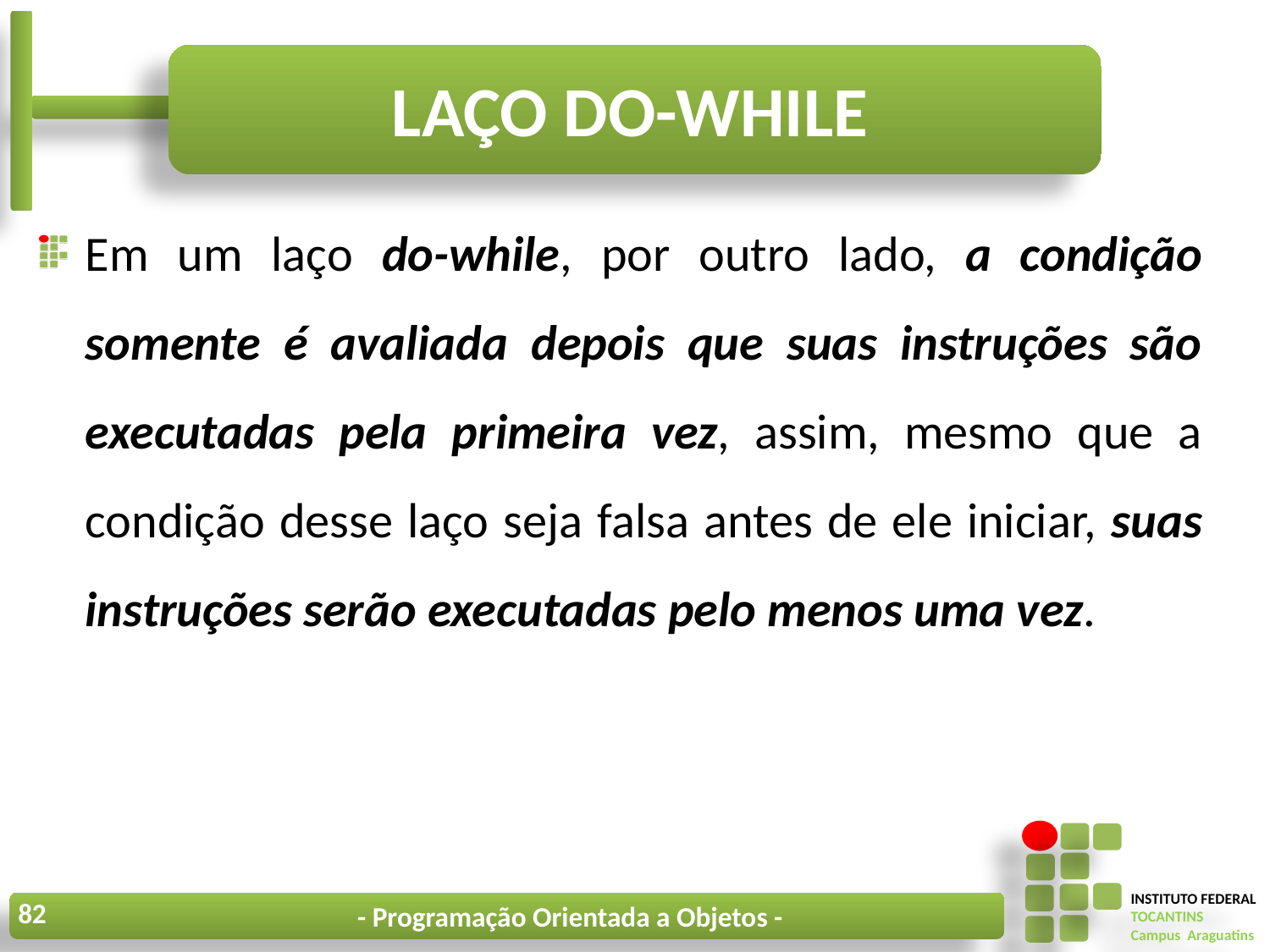

# Laço do-while
Em um laço do-while, por outro lado, a condição somente é avaliada depois que suas instruções são executadas pela primeira vez, assim, mesmo que a condição desse laço seja falsa antes de ele iniciar, suas instruções serão executadas pelo menos uma vez.
82